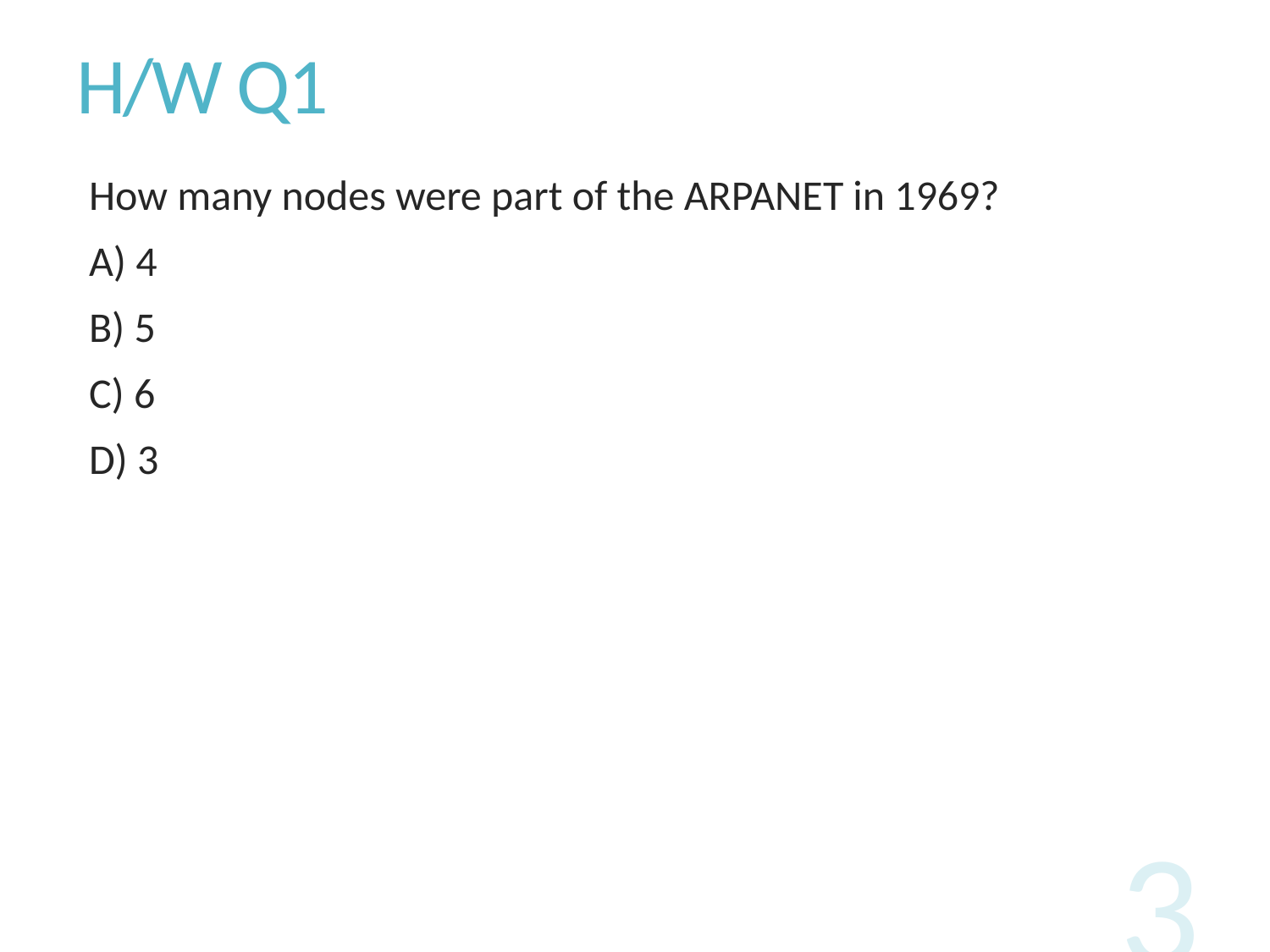

# H/W Q1
How many nodes were part of the ARPANET in 1969?
A) 4
B) 5
C) 6
D) 3

3